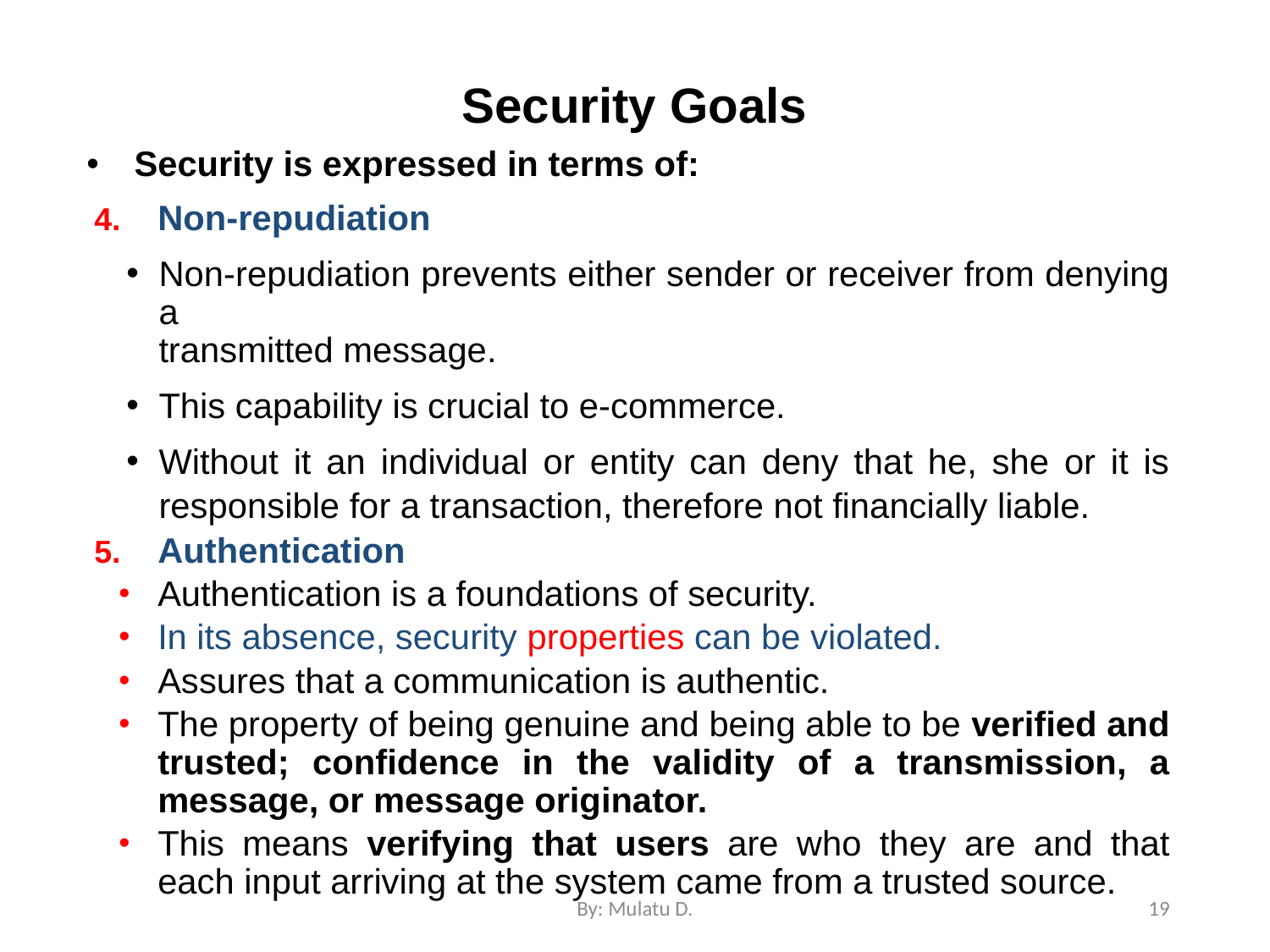

# Security Goals
Security is expressed in terms of:
Non-repudiation
Non-repudiation prevents either sender or receiver from denying a
transmitted message.
This capability is crucial to e-commerce.
Without it an individual or entity can deny that he, she or it is responsible for a transaction, therefore not financially liable.
Authentication
Authentication is a foundations of security.
In its absence, security properties can be violated.
Assures that a communication is authentic.
The property of being genuine and being able to be verified and trusted; confidence in the validity of a transmission, a message, or message originator.
This means verifying that users are who they are and that each input arriving at the system came from a trusted source.
By: Mulatu D.
19